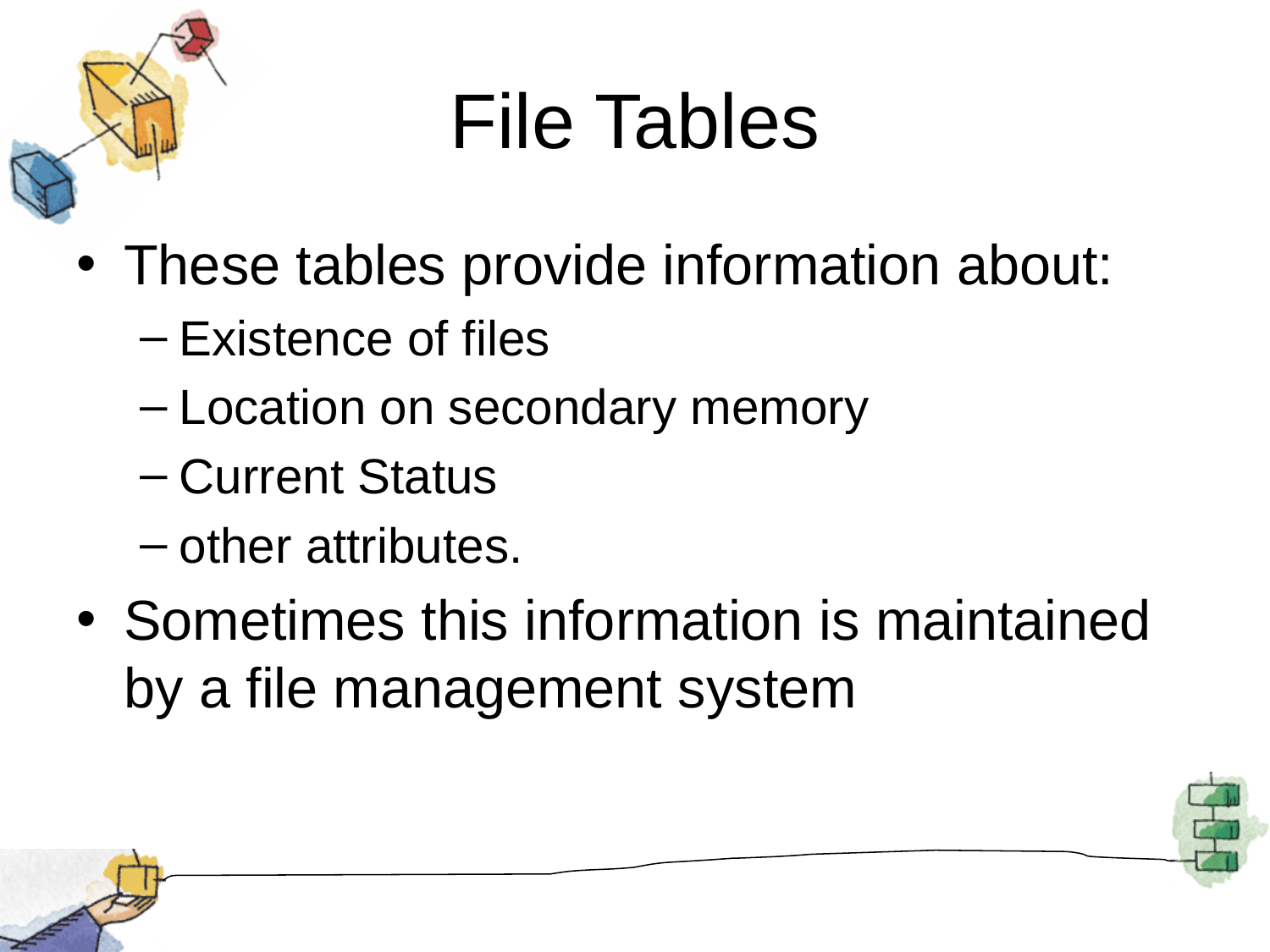

# File Tables
These tables provide information about:
Existence of files
Location on secondary memory
Current Status
other attributes.
Sometimes this information is maintained by a file management system